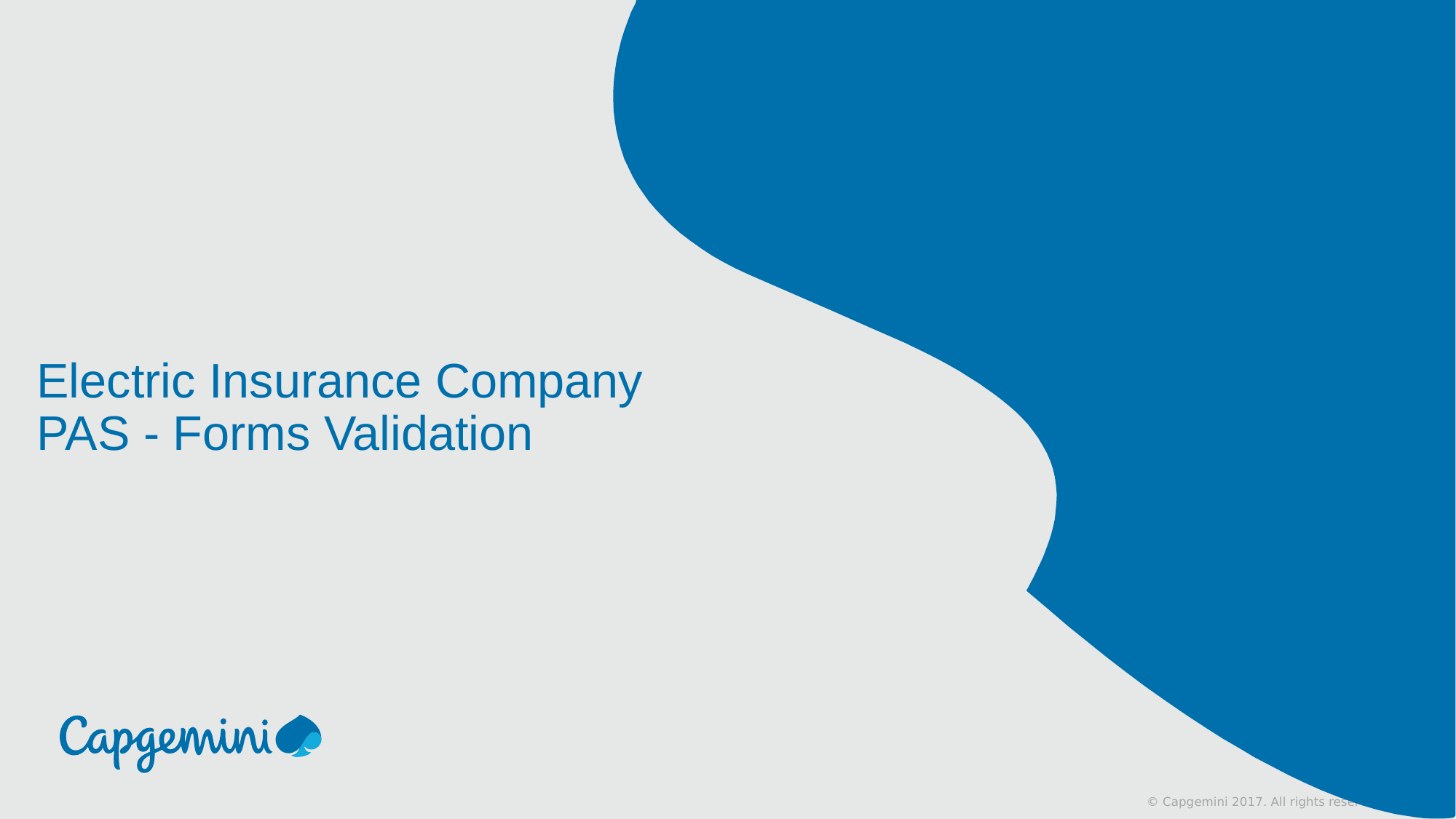

# Electric Insurance Company PAS - Forms Validation